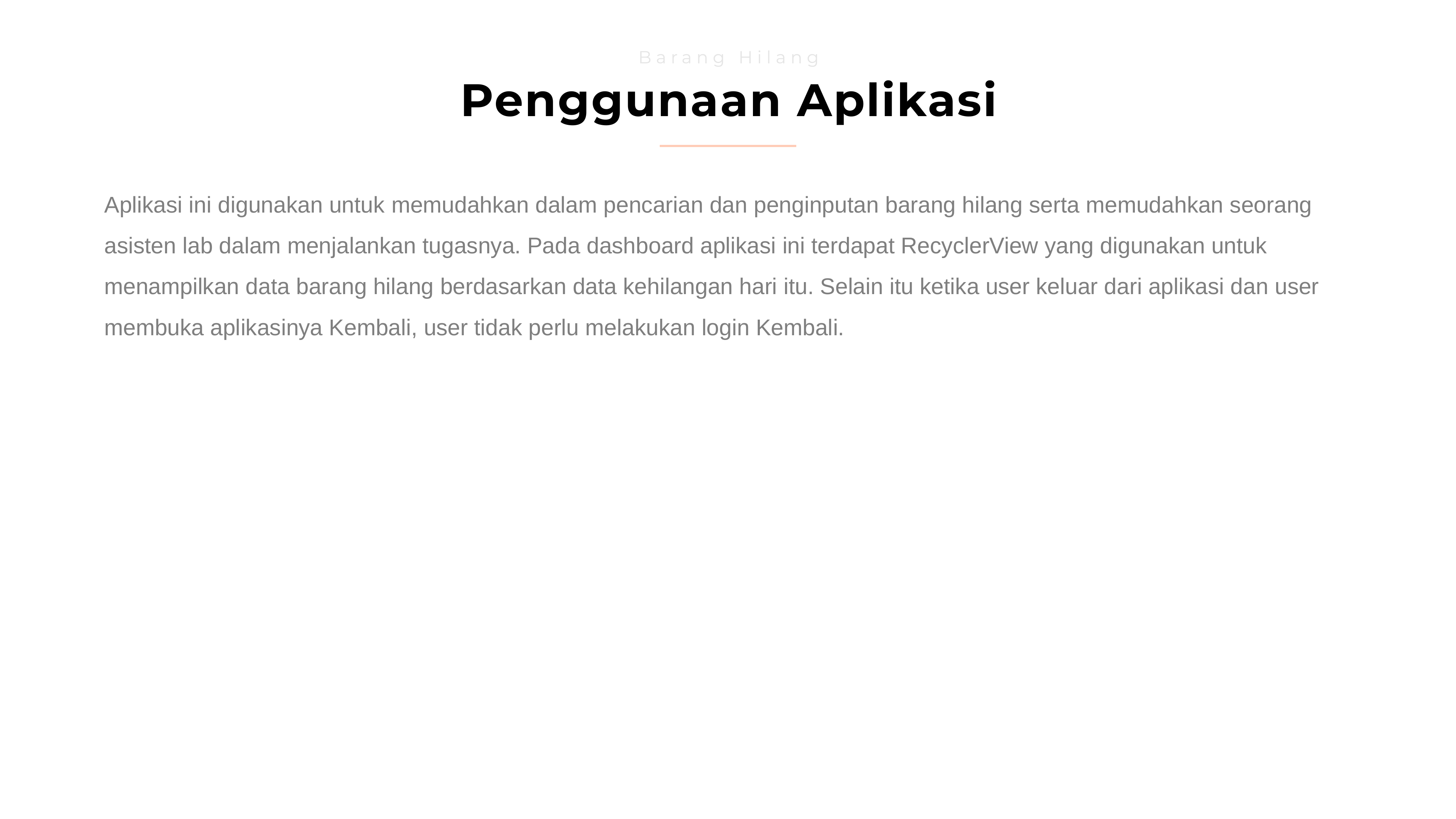

Barang Hilang
Penggunaan Aplikasi
Aplikasi ini digunakan untuk memudahkan dalam pencarian dan penginputan barang hilang serta memudahkan seorang asisten lab dalam menjalankan tugasnya. Pada dashboard aplikasi ini terdapat RecyclerView yang digunakan untuk menampilkan data barang hilang berdasarkan data kehilangan hari itu. Selain itu ketika user keluar dari aplikasi dan user membuka aplikasinya Kembali, user tidak perlu melakukan login Kembali.